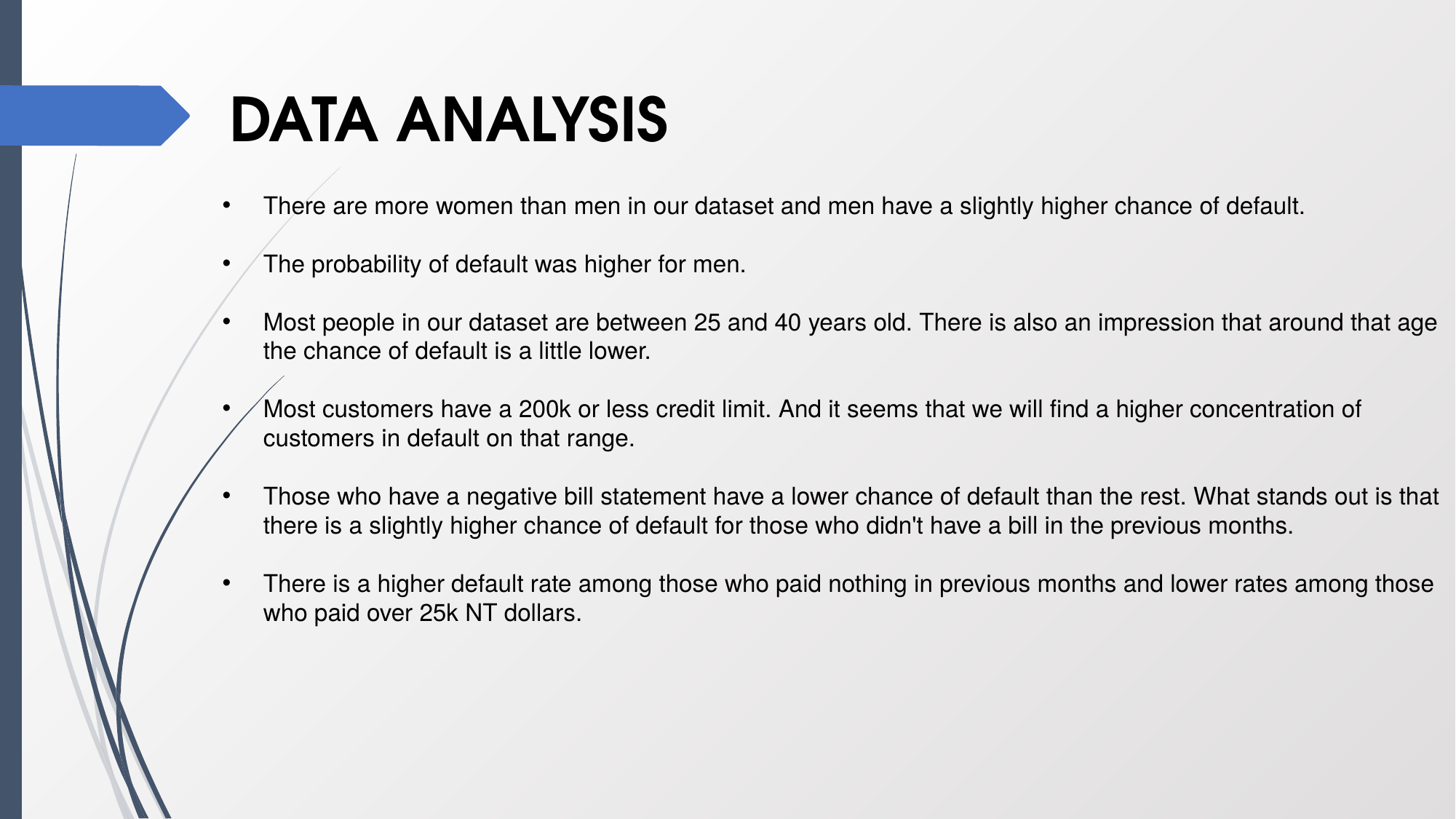

DATA ANALYSIS

There are more women than men in our dataset and men have a slightly higher chance of default.

The probability of default was higher for men.

Most people in our dataset are between 25 and 40 years old. There is also an impression that around that age the chance of default is a little lower.

Most customers have a 200k or less credit limit. And it seems that we will find a higher concentration of customers in default on that range.

Those who have a negative bill statement have a lower chance of default than the rest. What stands out is that there is a slightly higher chance of default for those who didn't have a bill in the previous months.

There is a higher default rate among those who paid nothing in previous months and lower rates among those who paid over 25k NT dollars.